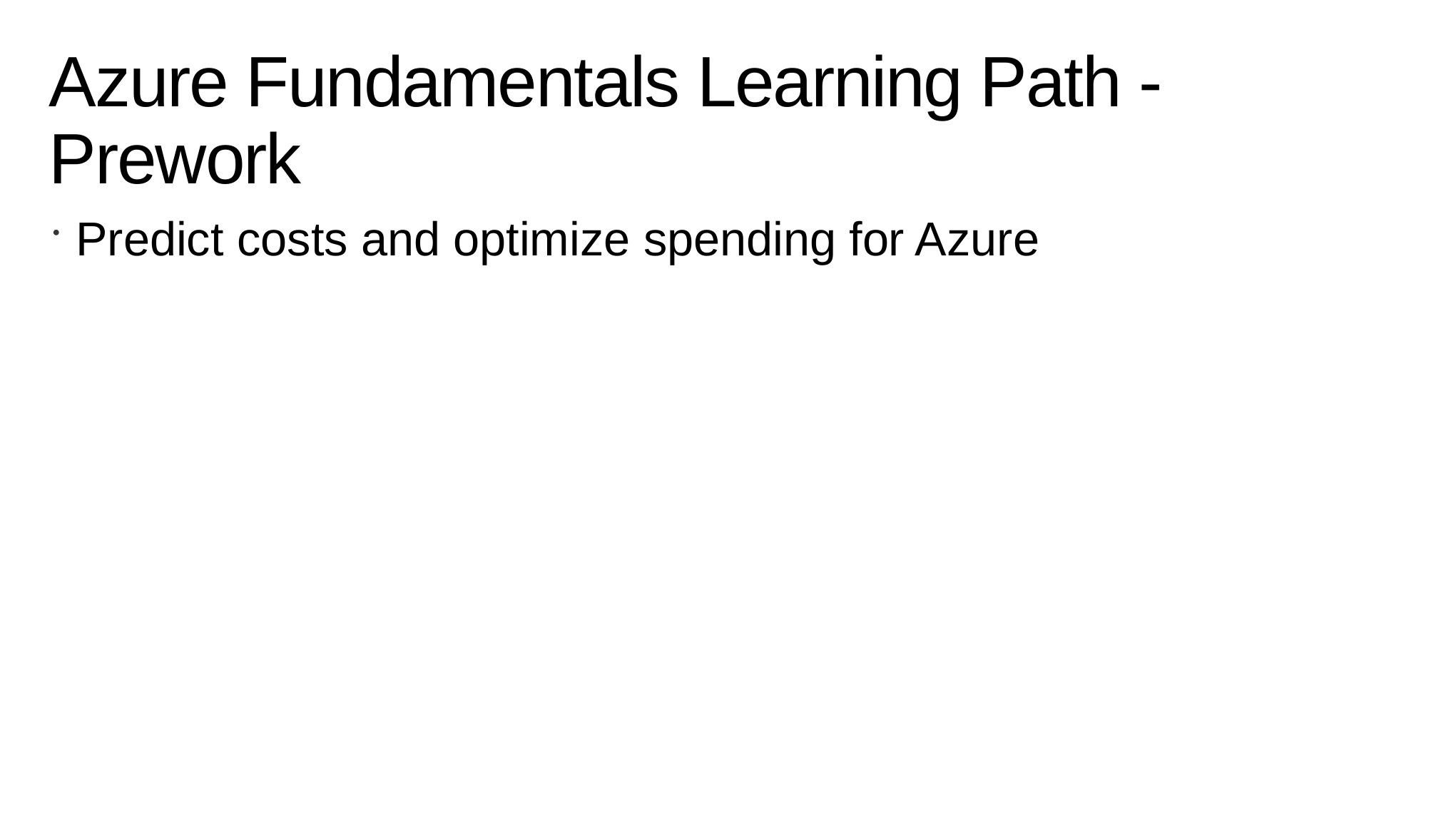

# Azure Fundamentals Learning Path - Prework
Predict costs and optimize spending for Azure